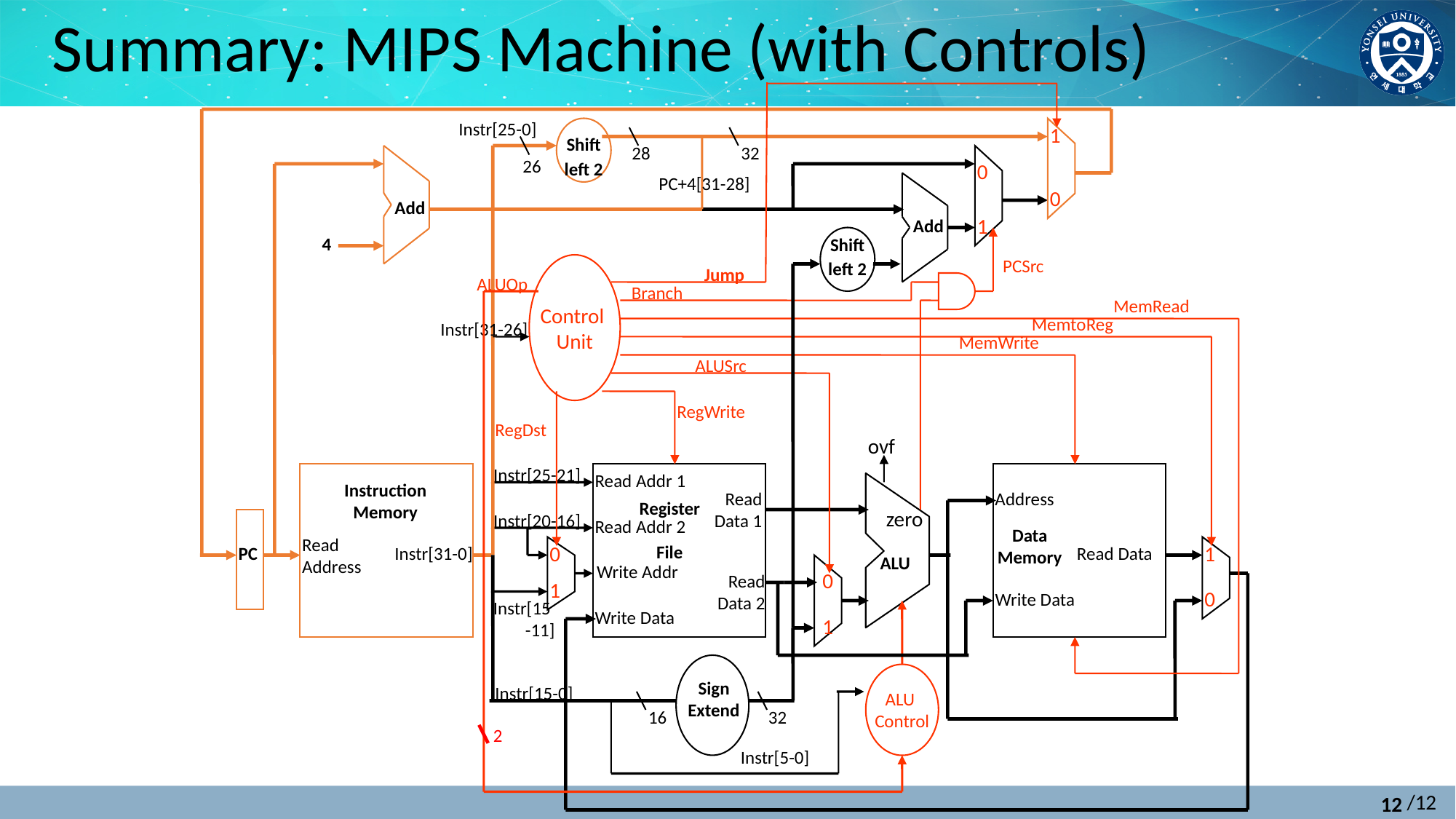

# Summary: MIPS Machine (with Controls)

Instr[25-0]

1
Shift
left 2

28

32

26

0

PC+4[31-28]

0
Add

Add
1
4

Shift
left 2

PCSrc
Control
Unit
Jump

ALUOp

Branch

MemRead

Instr[31-26]
MemtoReg

MemWrite

ALUSrc

RegWrite
RegDst
ovf

Instr[25-21]

Read Addr 1

Instruction
Memory

Read
 Data 1
Address
Register

File
zero

Instr[20-16]

Read Addr 2
Data
Memory

Read
Address
Instr[31-0]
PC
0
Read Data
1
ALU

Write Addr

Read
 Data 2
0

1

Write Data
0

Instr[15  -11]

Write Data
1

ALU
Control
Sign
Extend

Instr[15-0]

16

32

2

Instr[5-0]

12